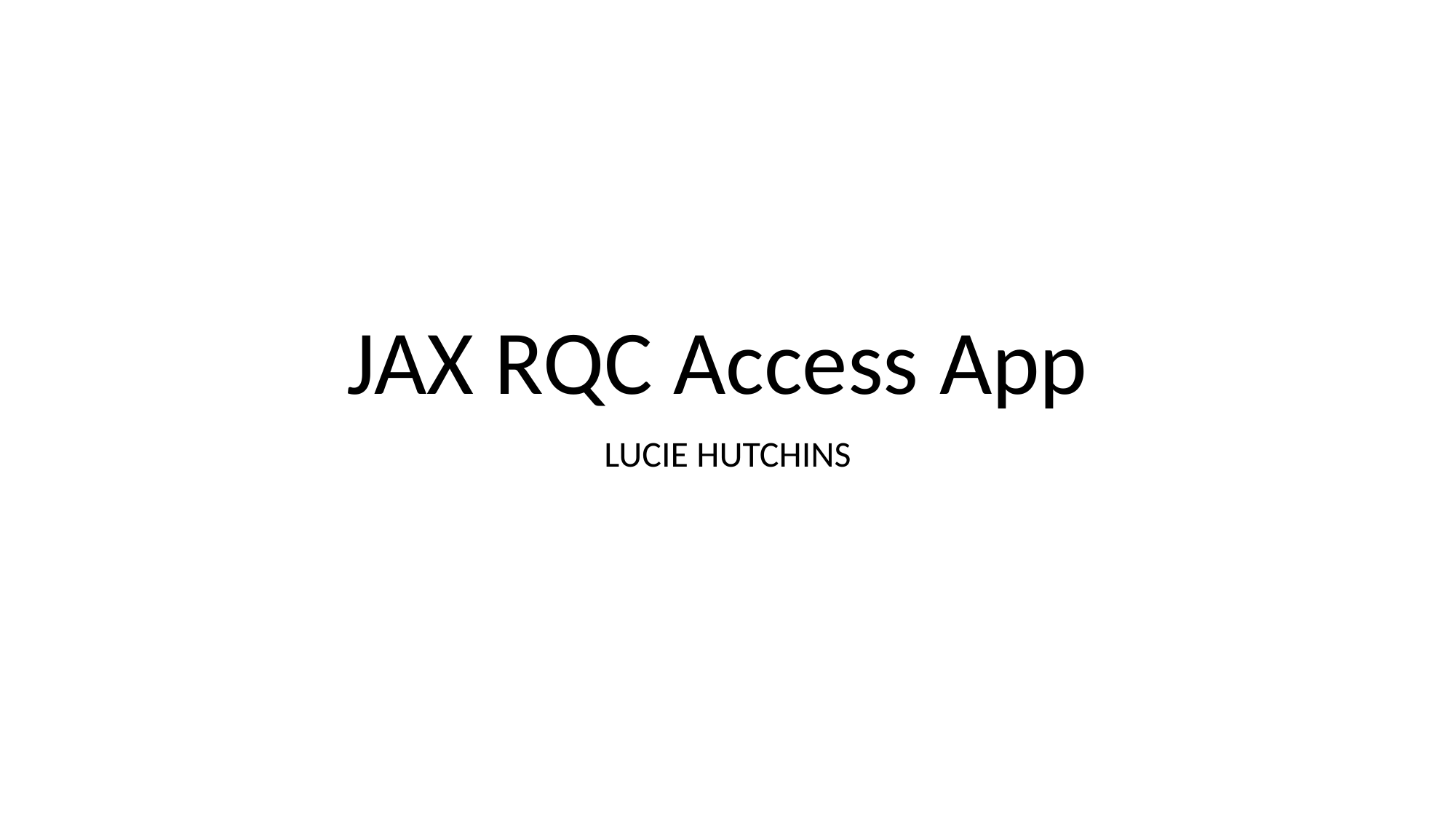

# JAX RQC Access App
LUCIE HUTCHINS